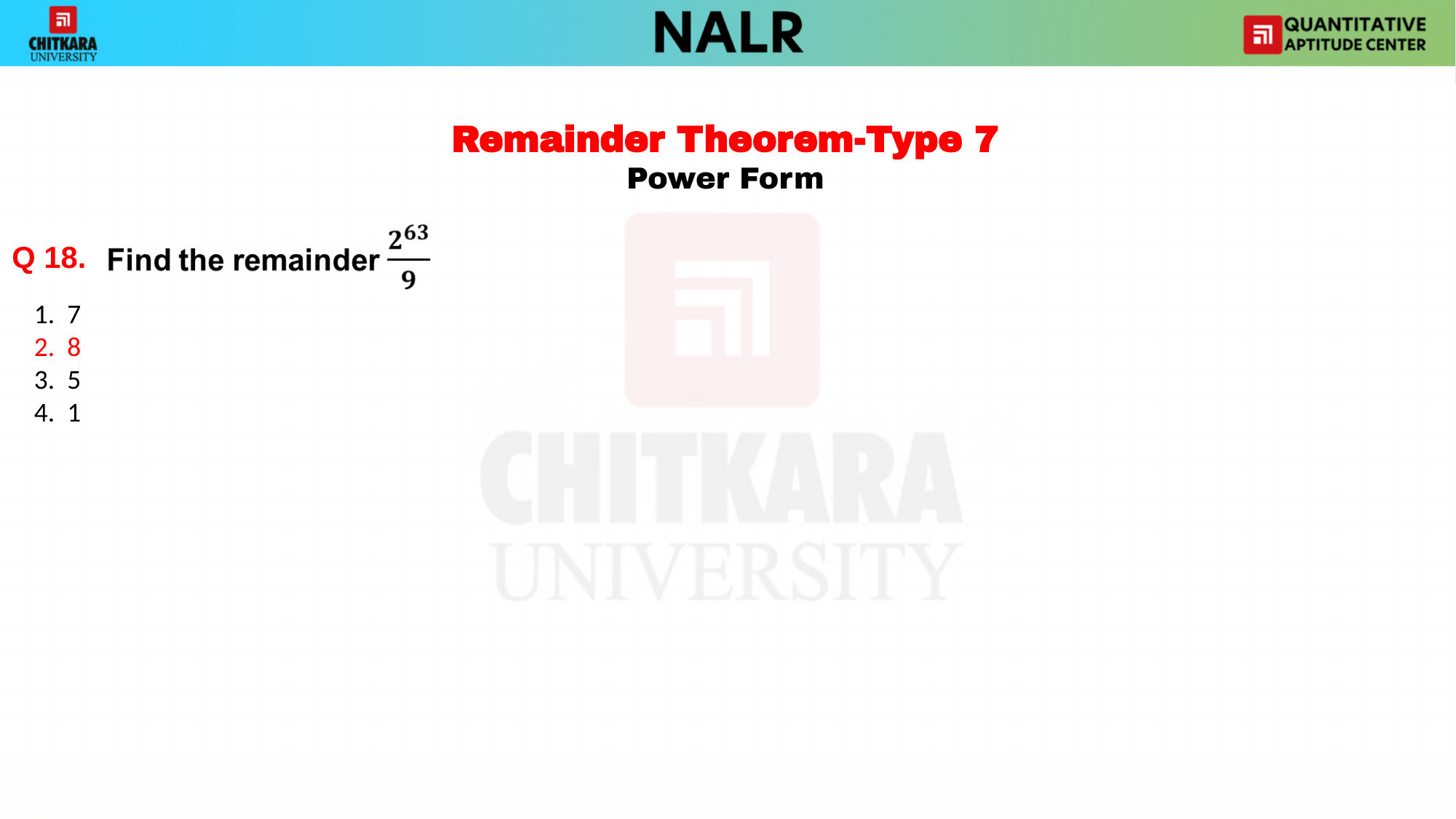

Remainder Theorem-Type 7
Power Form

Q 18.
1.  7
2.  8
3.  5
4.  1